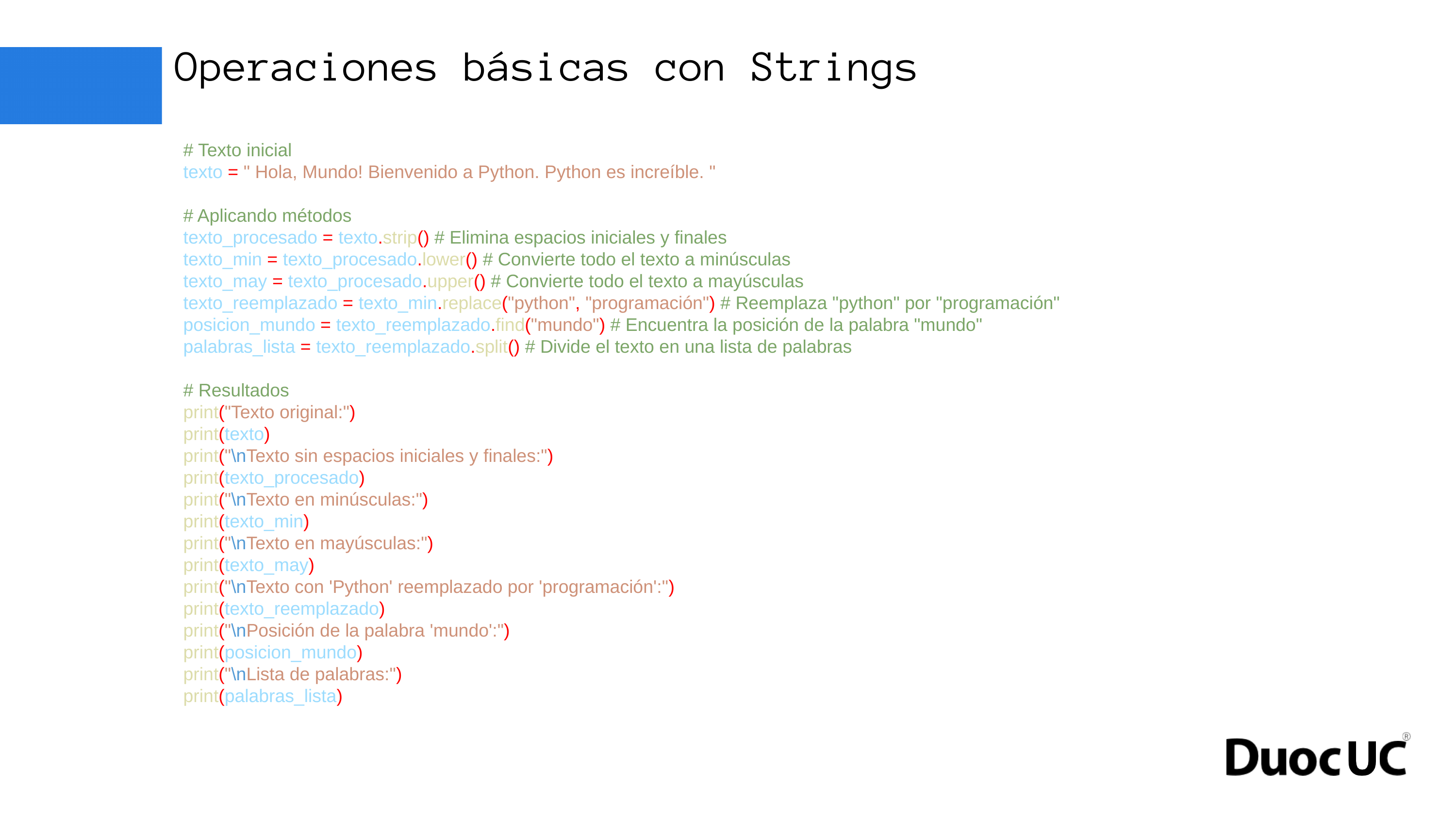

Operaciones básicas con Strings​

# Texto inicial
texto = " Hola, Mundo! Bienvenido a Python. Python es increíble. "
# Aplicando métodos
texto_procesado = texto.strip() # Elimina espacios iniciales y finales
texto_min = texto_procesado.lower() # Convierte todo el texto a minúsculas
texto_may = texto_procesado.upper() # Convierte todo el texto a mayúsculas
texto_reemplazado = texto_min.replace("python", "programación") # Reemplaza "python" por "programación"
posicion_mundo = texto_reemplazado.find("mundo") # Encuentra la posición de la palabra "mundo"
palabras_lista = texto_reemplazado.split() # Divide el texto en una lista de palabras
# Resultados
print("Texto original:")
print(texto)
print("\nTexto sin espacios iniciales y finales:")
print(texto_procesado)
print("\nTexto en minúsculas:")
print(texto_min)
print("\nTexto en mayúsculas:")
print(texto_may)
print("\nTexto con 'Python' reemplazado por 'programación':")
print(texto_reemplazado)
print("\nPosición de la palabra 'mundo':")
print(posicion_mundo)
print("\nLista de palabras:")
print(palabras_lista)